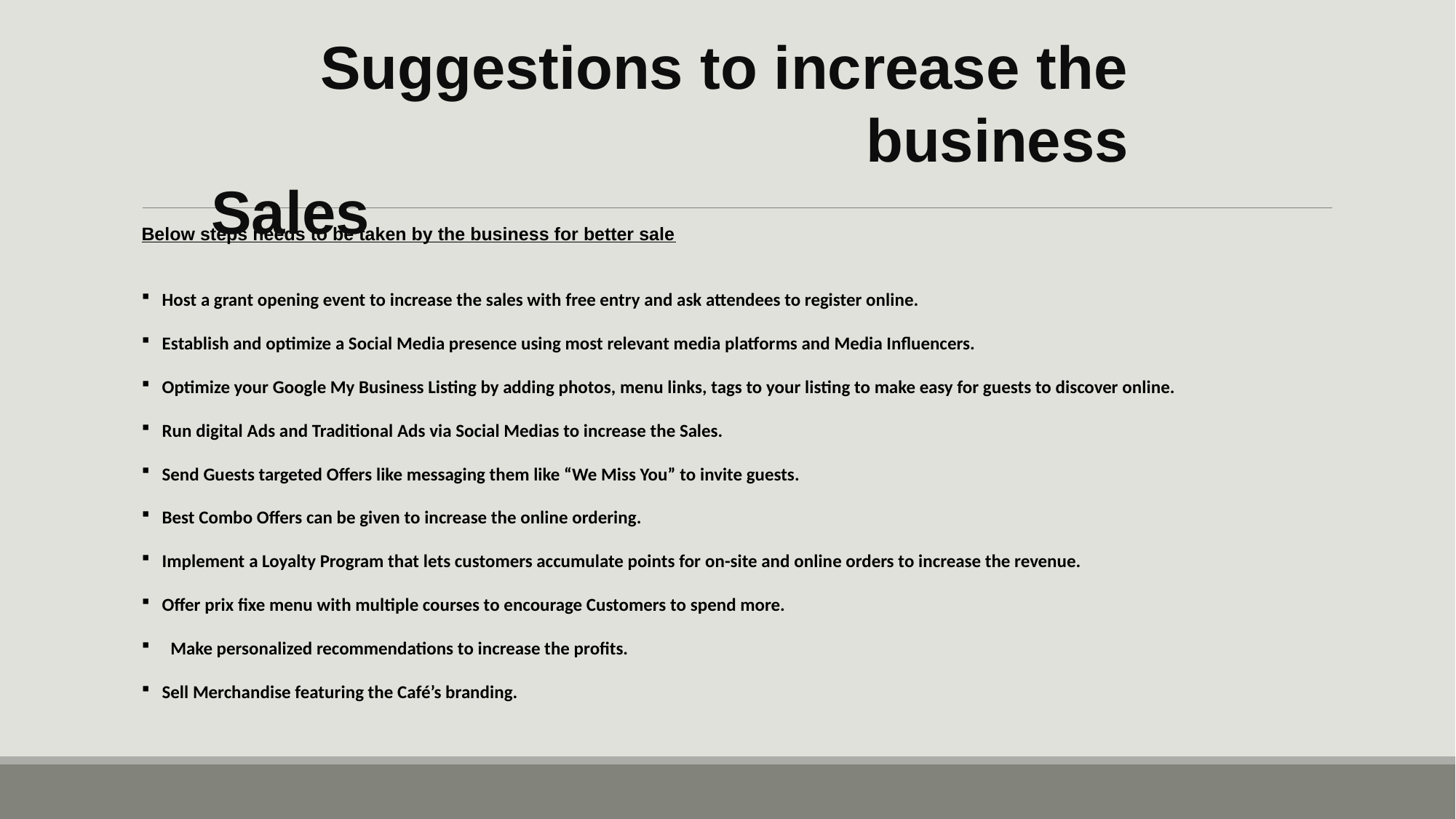

Suggestions to increase the 							business Sales
#

Below steps needs to be taken by the business for better sale

Host a grant opening event to increase the sales with free entry and ask attendees to register online.

Establish and optimize a Social Media presence using most relevant media platforms and Media Influencers.

Optimize your Google My Business Listing by adding photos, menu links, tags to your listing to make easy for guests to discover online.

Run digital Ads and Traditional Ads via Social Medias to increase the Sales.

Send Guests targeted Offers like messaging them like “We Miss You” to invite guests.

Best Combo Offers can be given to increase the online ordering.

Implement a Loyalty Program that lets customers accumulate points for on-site and online orders to increase the revenue.

Offer prix fixe menu with multiple courses to encourage Customers to spend more.

  Make personalized recommendations to increase the profits.

Sell Merchandise featuring the Café’s branding.